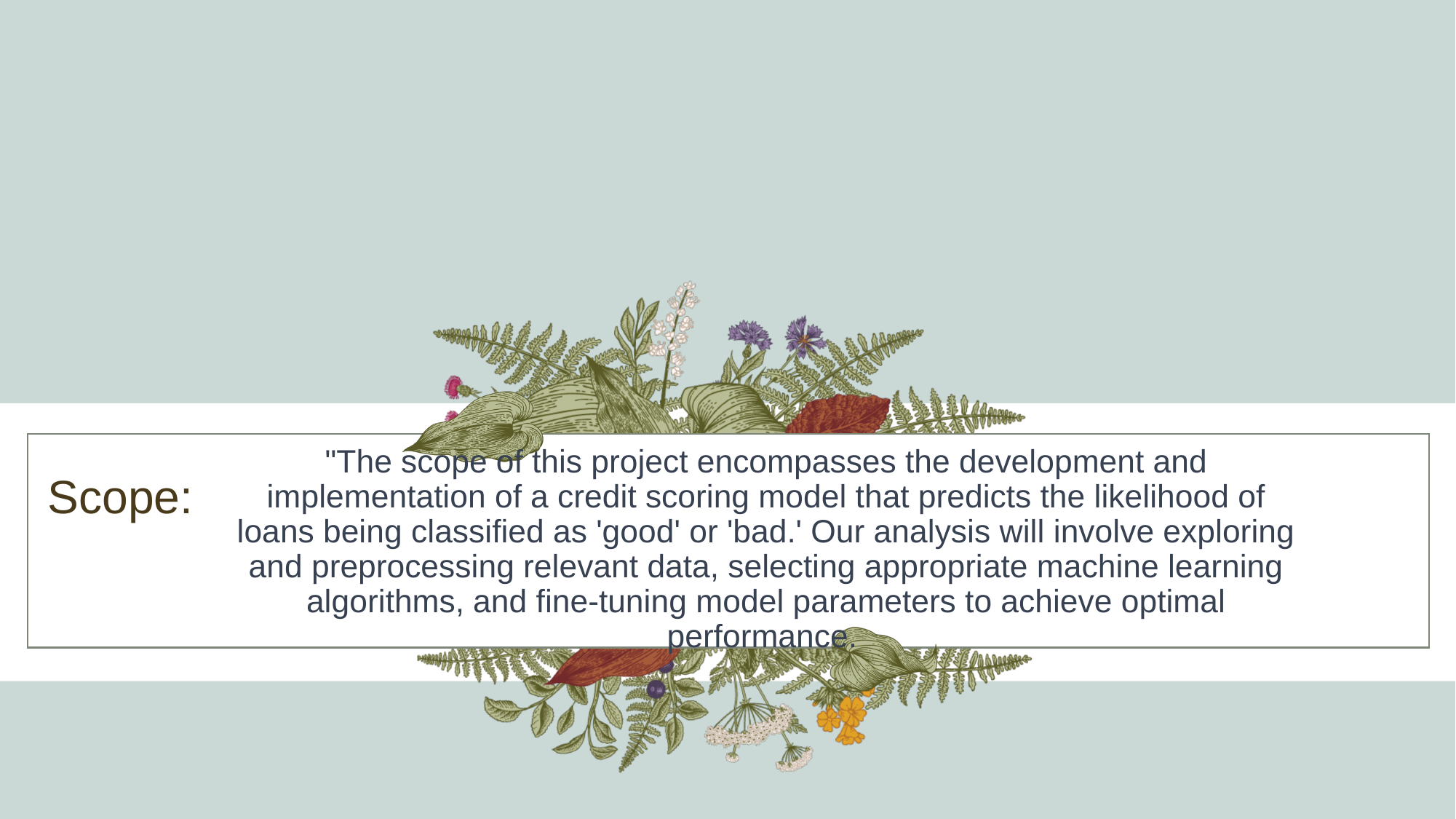

"The scope of this project encompasses the development and implementation of a credit scoring model that predicts the likelihood of loans being classified as 'good' or 'bad.' Our analysis will involve exploring and preprocessing relevant data, selecting appropriate machine learning algorithms, and fine-tuning model parameters to achieve optimal performance.
# Scope: